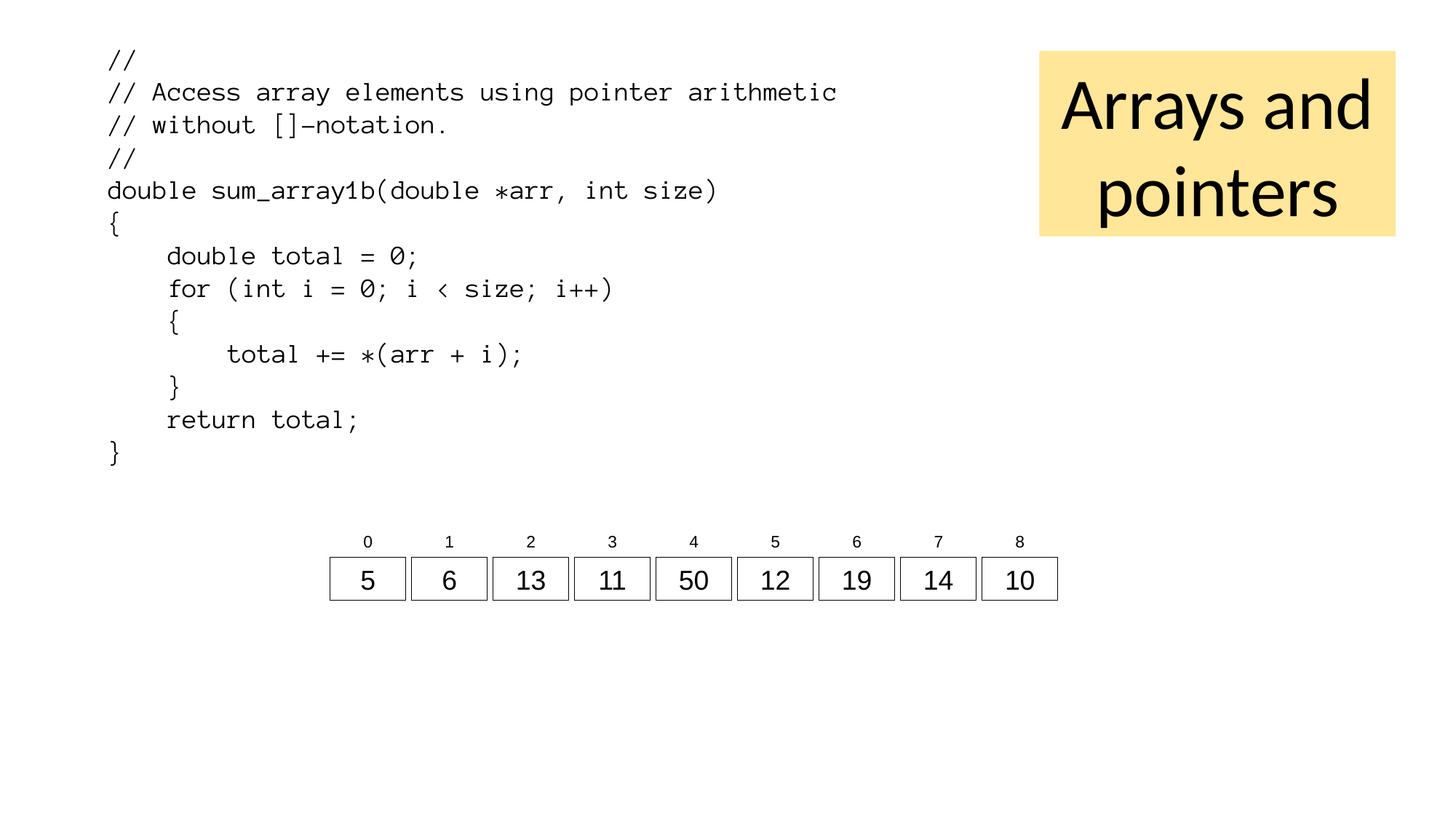

//
// Access array elements using pointer arithmetic
// without []-notation.
//
double sum_array1b(double *arr, int size)
{
    double total = 0;
    for (int i = 0; i < size; i++)
    {
        total += *(arr + i);
    }
    return total;
}
Arrays and pointers
0
1
2
3
4
5
6
7
8
5
6
13
11
50
12
19
14
10